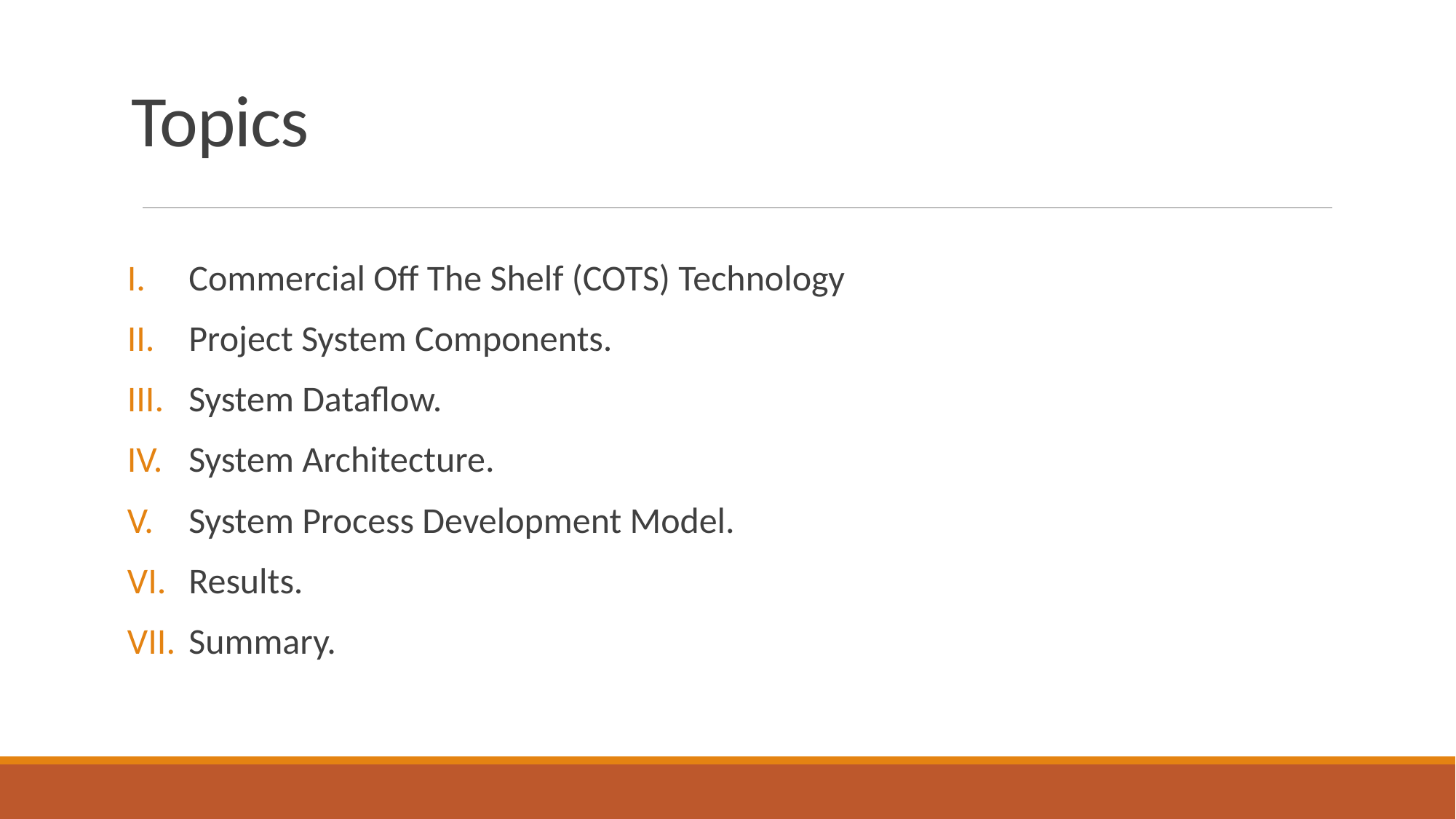

# Topics
Commercial Off The Shelf (COTS) Technology
Project System Components.
System Dataflow.
System Architecture.
System Process Development Model.
Results.
Summary.